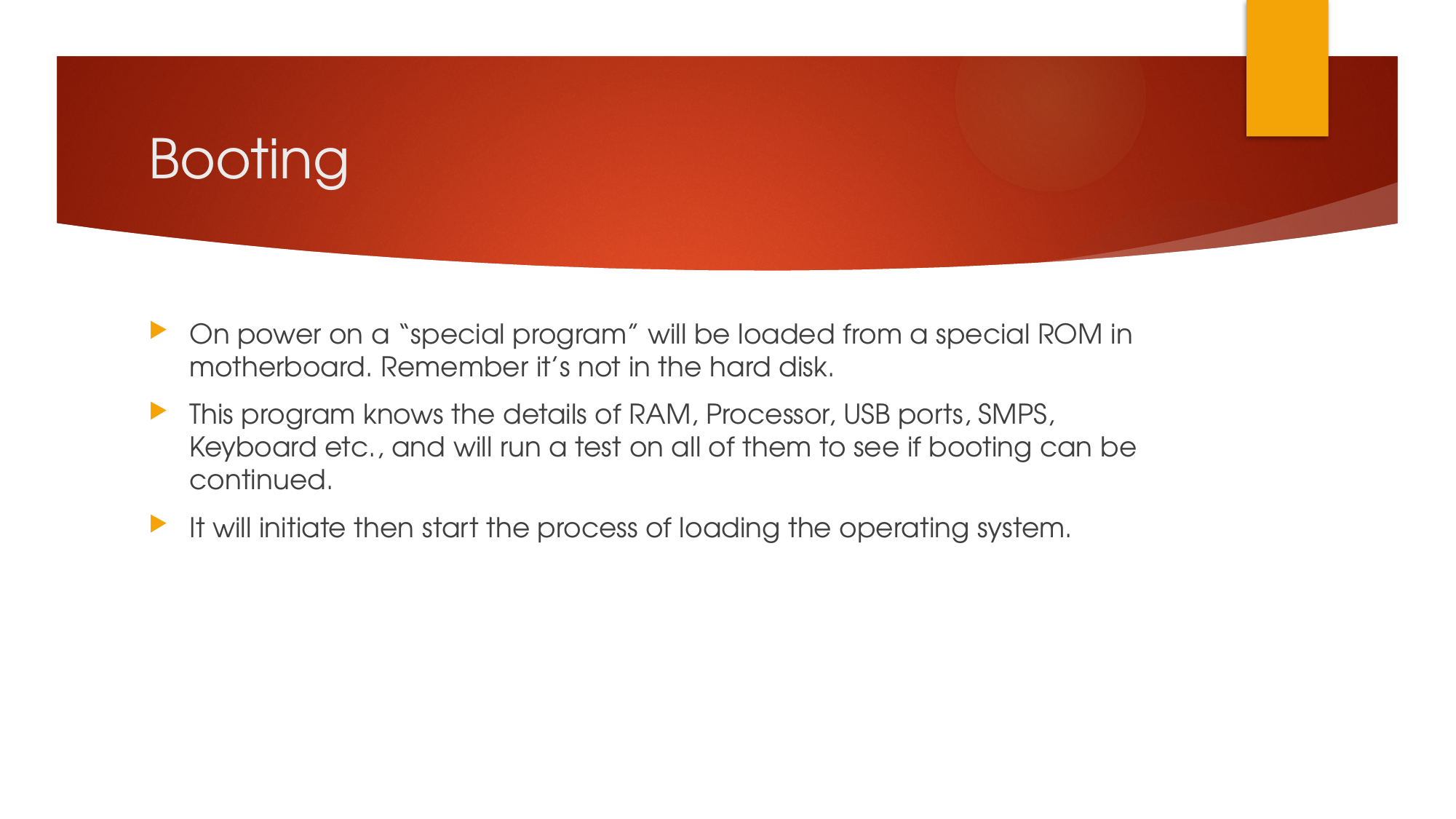

# Booting
On power on a “special program” will be loaded from a special ROM in motherboard. Remember it’s not in the hard disk.
This program knows the details of RAM, Processor, USB ports, SMPS, Keyboard etc., and will run a test on all of them to see if booting can be continued.
It will initiate then start the process of loading the operating system.